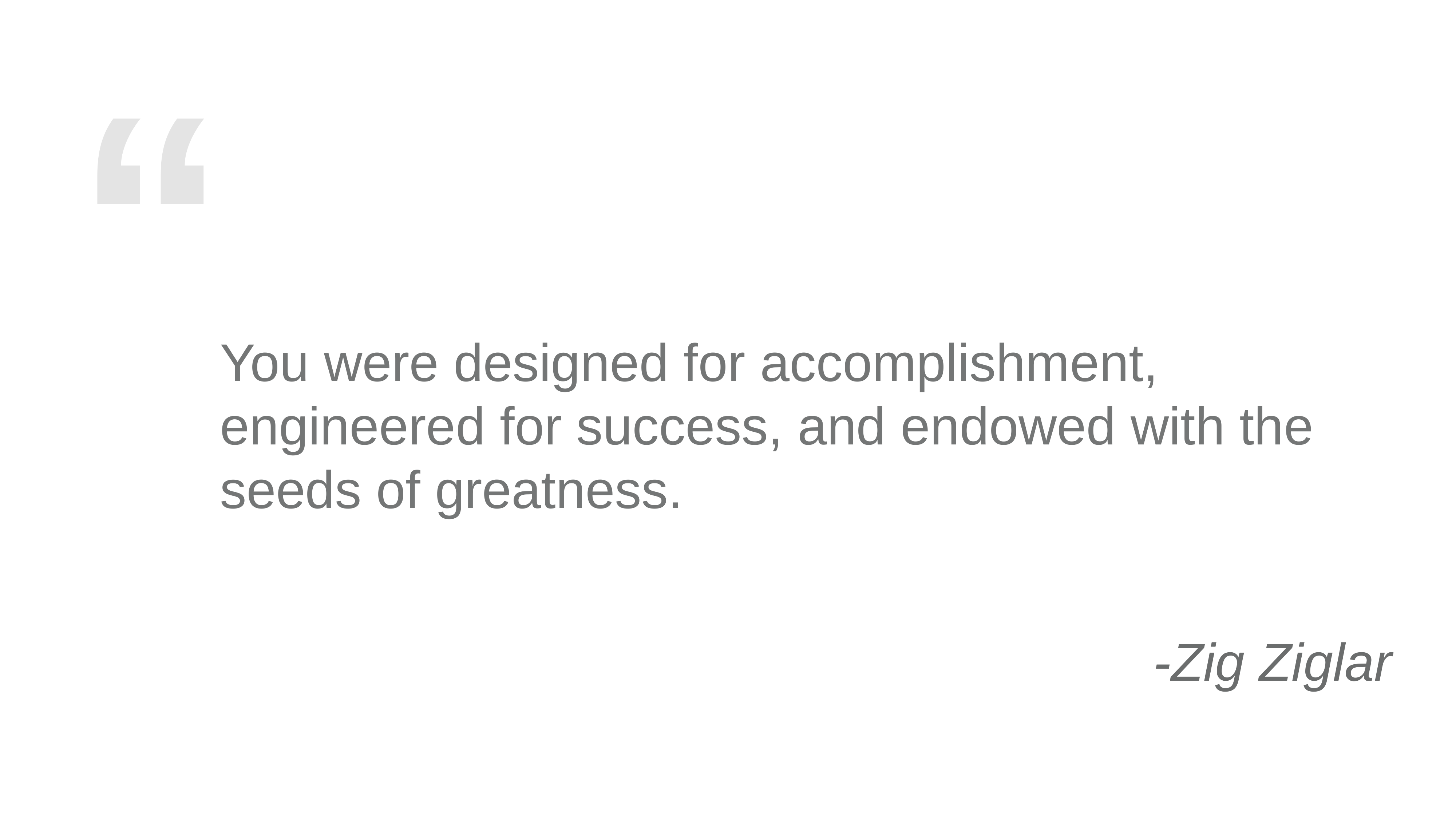

You were designed for accomplishment, engineered for success, and endowed with the seeds of greatness.
-Zig Ziglar